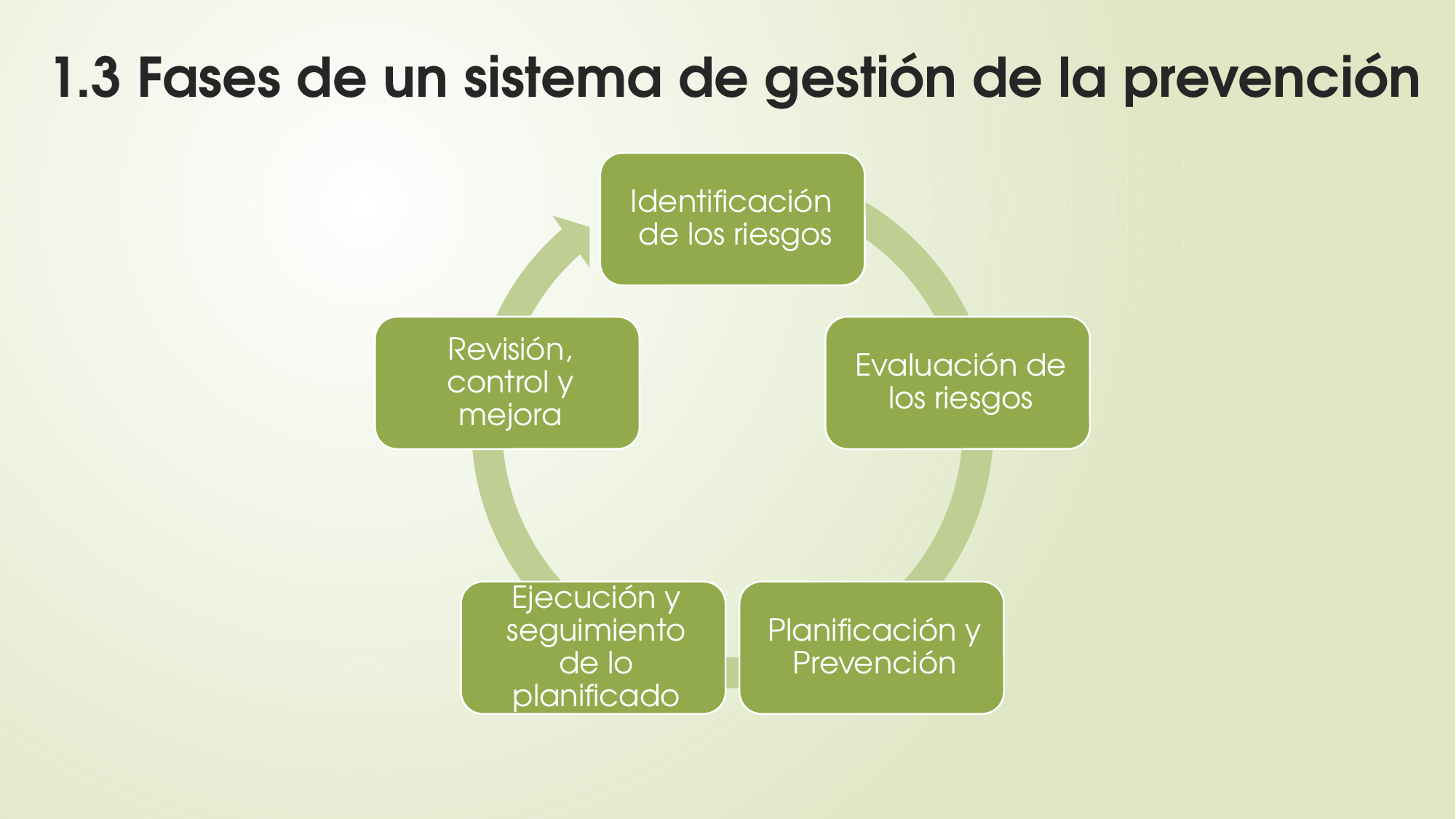

# 1.3 Fases de un sistema de gestión de la prevención
Identificación  de los riesgos
Evaluación de los riesgos
Planificación y Prevención
Ejecución y seguimiento de lo planificado
Revisión, control y mejora